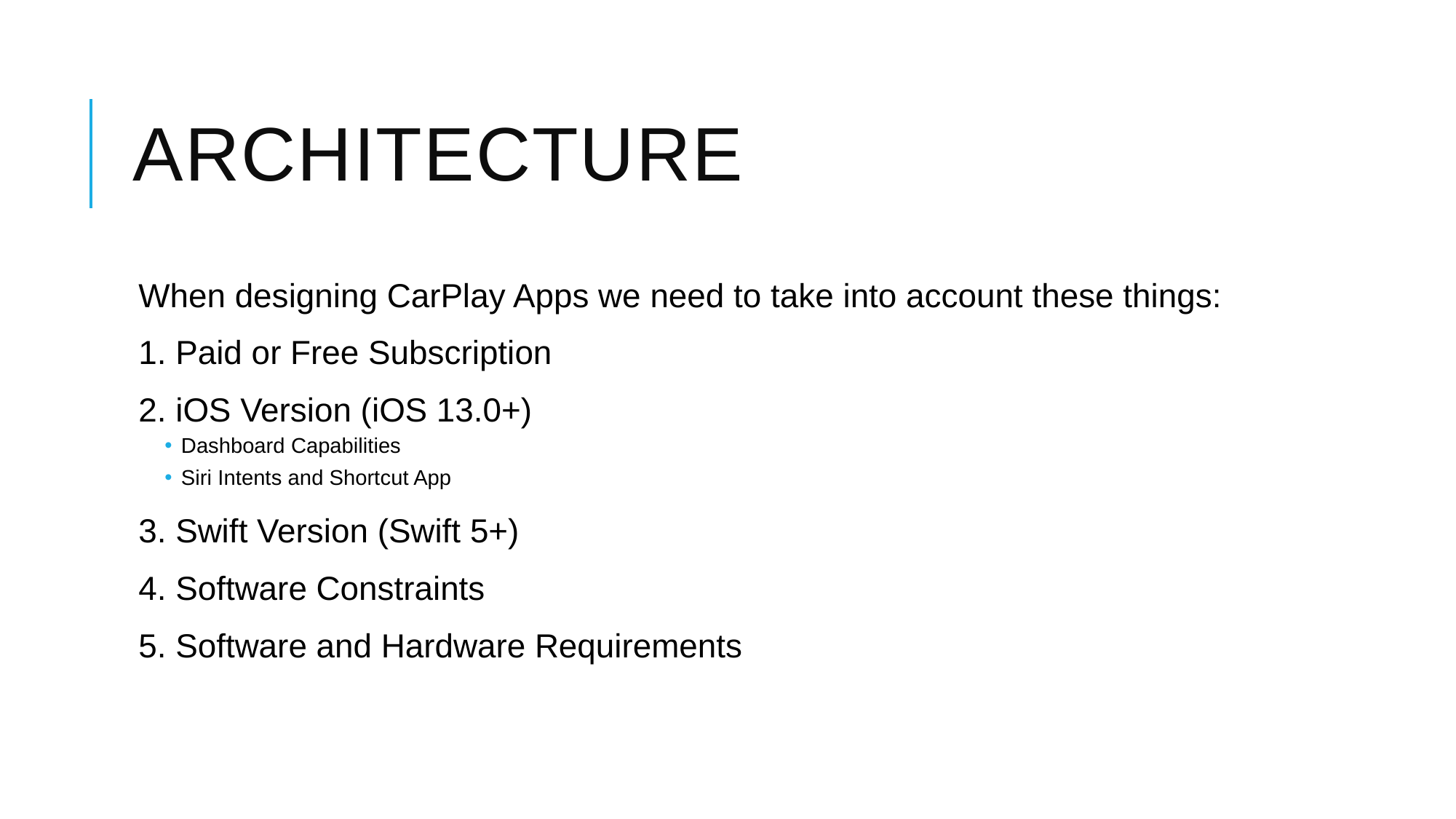

# Architecture
When designing CarPlay Apps we need to take into account these things:
1. Paid or Free Subscription
2. iOS Version (iOS 13.0+)
Dashboard Capabilities
Siri Intents and Shortcut App
3. Swift Version (Swift 5+)
4. Software Constraints
5. Software and Hardware Requirements